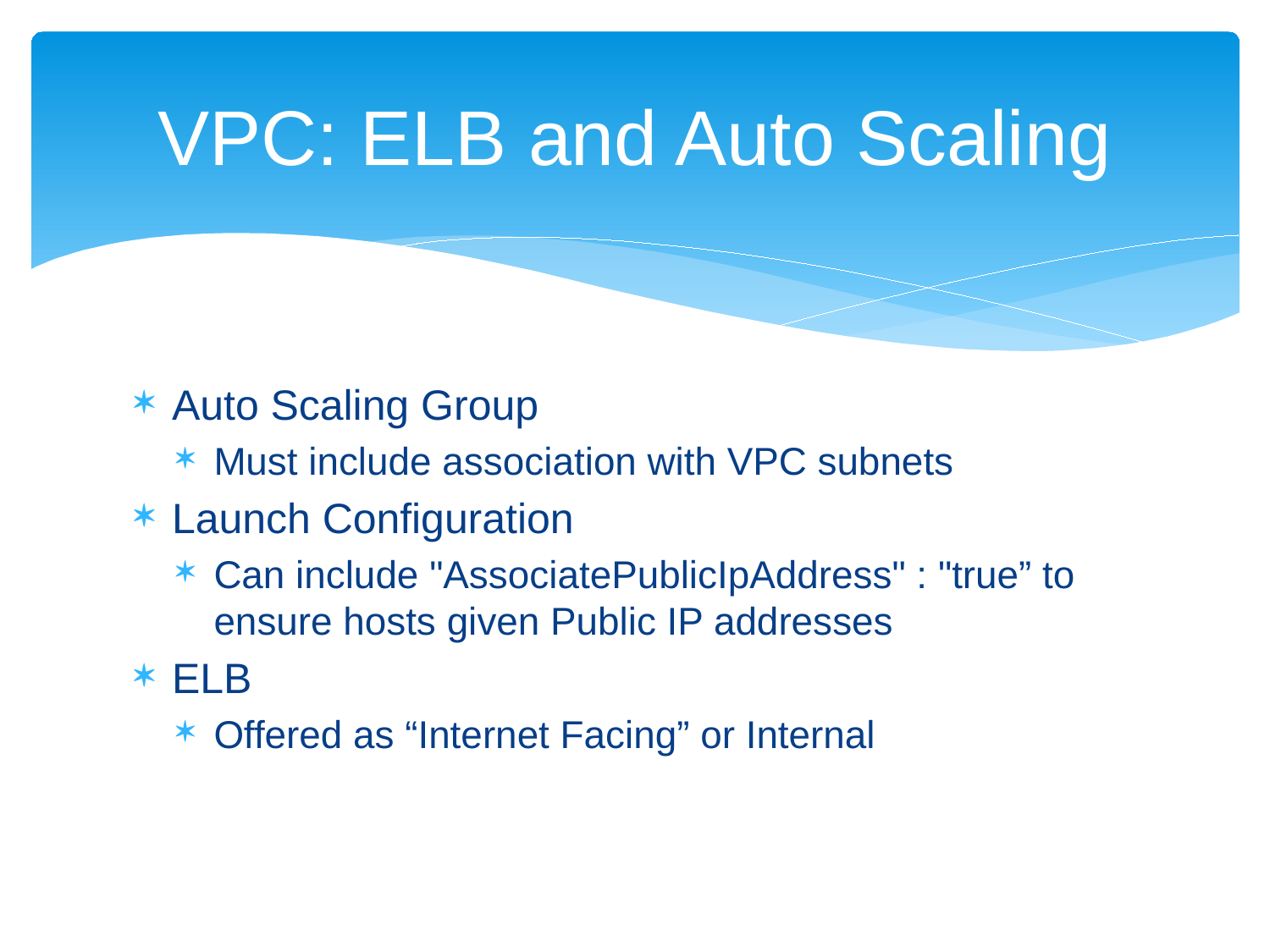

# VPC: ELB and Auto Scaling
Auto Scaling Group
Must include association with VPC subnets
Launch Configuration
Can include "AssociatePublicIpAddress" : "true” to ensure hosts given Public IP addresses
ELB
Offered as “Internet Facing” or Internal